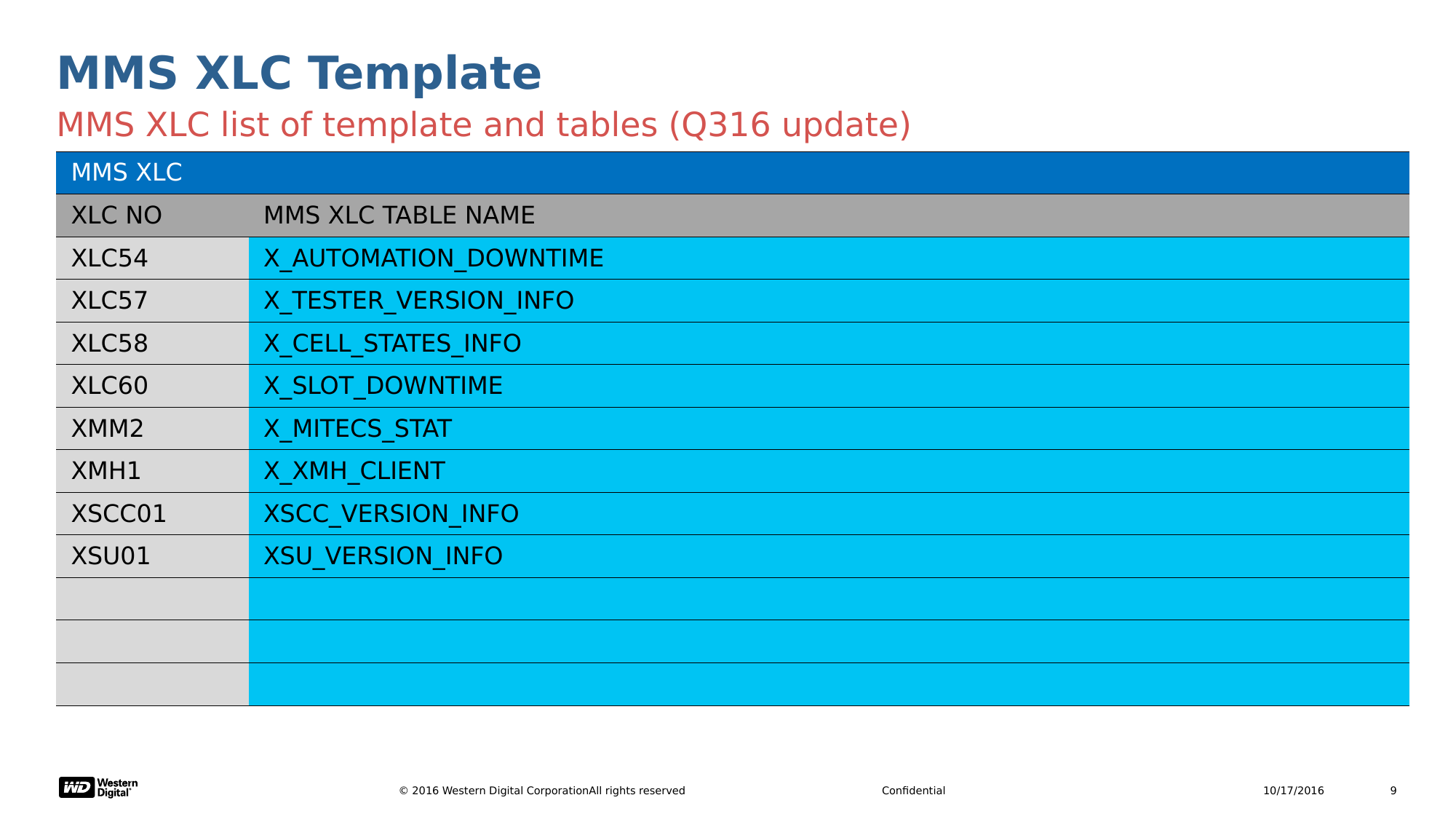

# MMS XLC Template
MMS XLC list of template and tables (Q316 update)
| MMS XLC |  |
| --- | --- |
| XLC NO | MMS XLC TABLE NAME |
| XLC54 | X\_AUTOMATION\_DOWNTIME |
| XLC57 | X\_TESTER\_VERSION\_INFO |
| XLC58 | X\_CELL\_STATES\_INFO |
| XLC60 | X\_SLOT\_DOWNTIME |
| XMM2 | X\_MITECS\_STAT |
| XMH1 | X\_XMH\_CLIENT |
| XSCC01 | XSCC\_VERSION\_INFO |
| XSU01 | XSU\_VERSION\_INFO |
|  |  |
|  |  |
|  |  |
© 2016 Western Digital Corporation	All rights reserved
10/17/2016
9